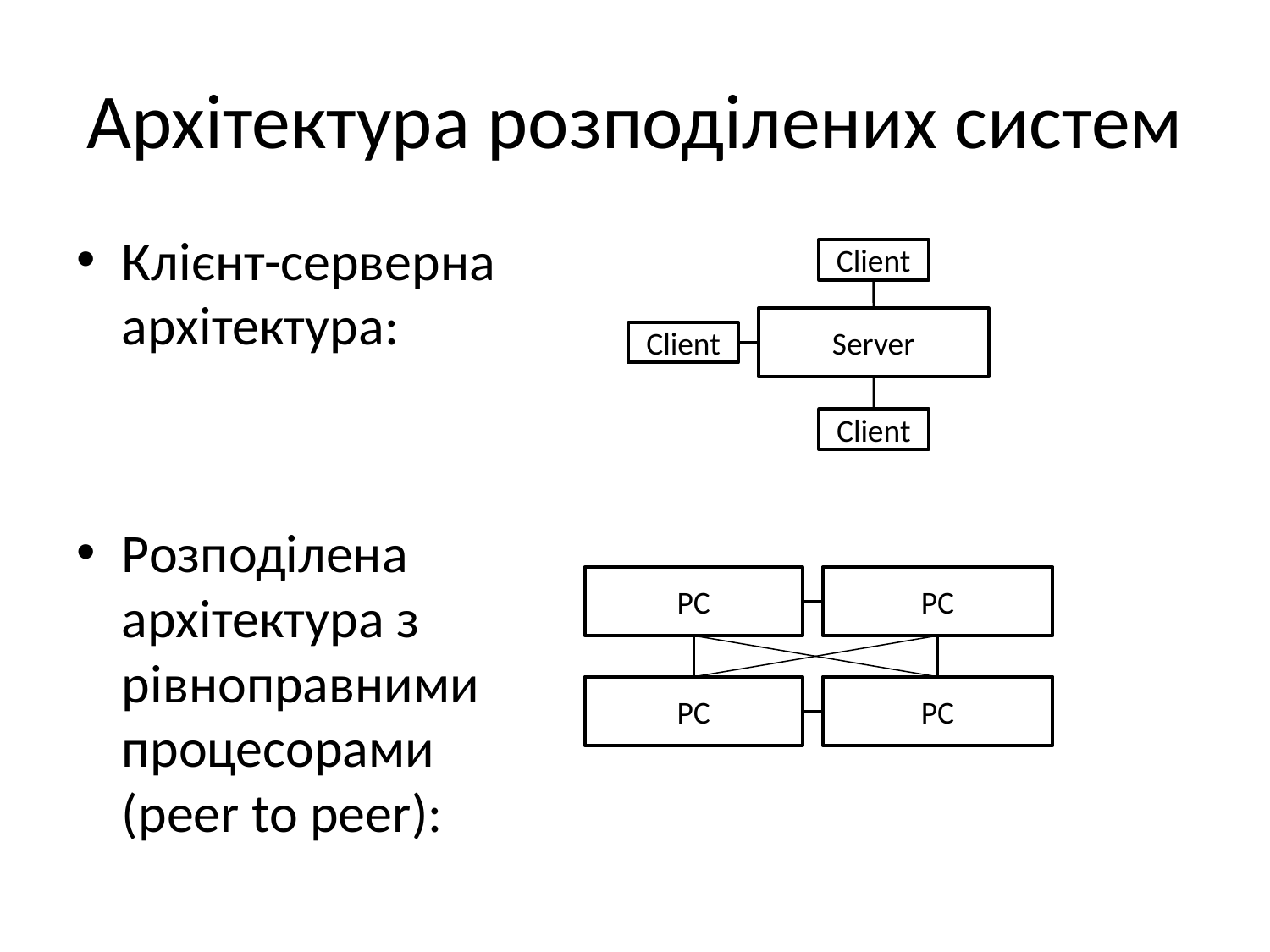

# Архітектура розподілених систем
Клієнт-серверна архітектура:

Розподілена архітектура з рівноправними процесорами (peer to peer):
Client
Server
Client
Client
PC
PC
PC
PC